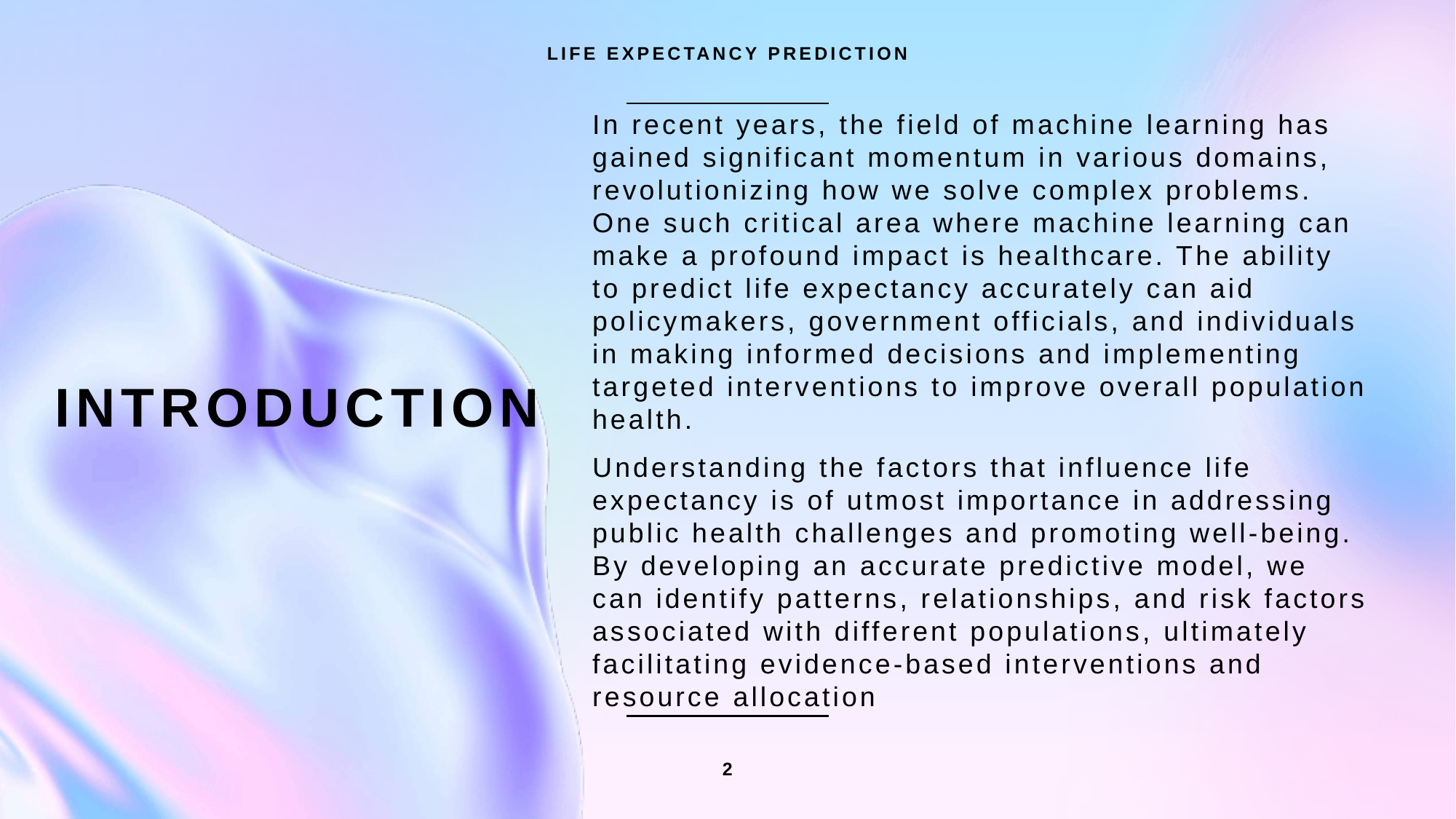

LIFE EXPECTANCY PREDICTION
In recent years, the field of machine learning has gained significant momentum in various domains, revolutionizing how we solve complex problems. One such critical area where machine learning can make a profound impact is healthcare. The ability to predict life expectancy accurately can aid policymakers, government officials, and individuals in making informed decisions and implementing targeted interventions to improve overall population health.
Understanding the factors that influence life expectancy is of utmost importance in addressing public health challenges and promoting well-being. By developing an accurate predictive model, we can identify patterns, relationships, and risk factors associated with different populations, ultimately facilitating evidence-based interventions and resource allocation
# INTRODUCTION
2